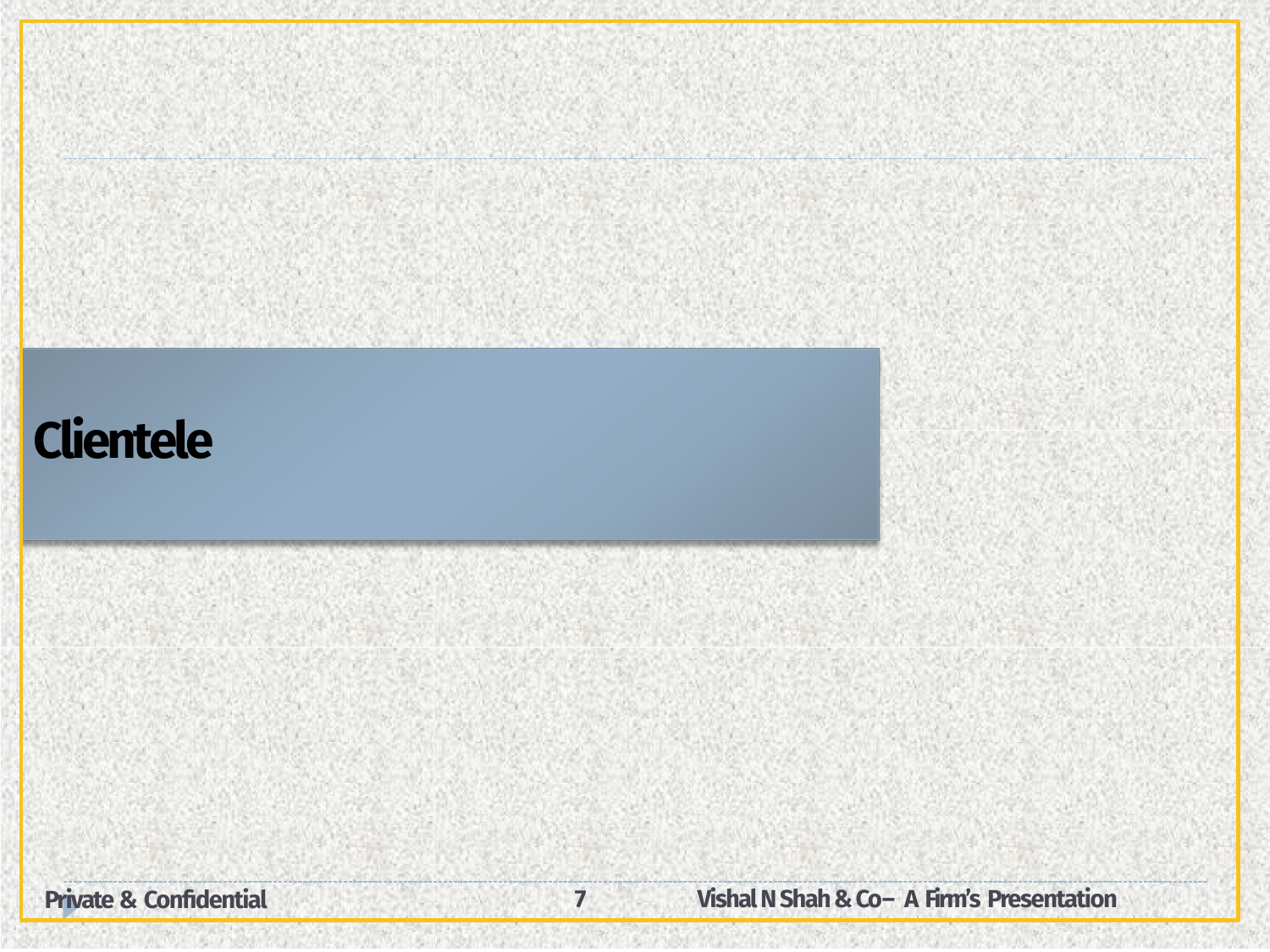

# Clientele

7
Vishal N Shah & Co– A Firm’s Presentation
Private & Confidential